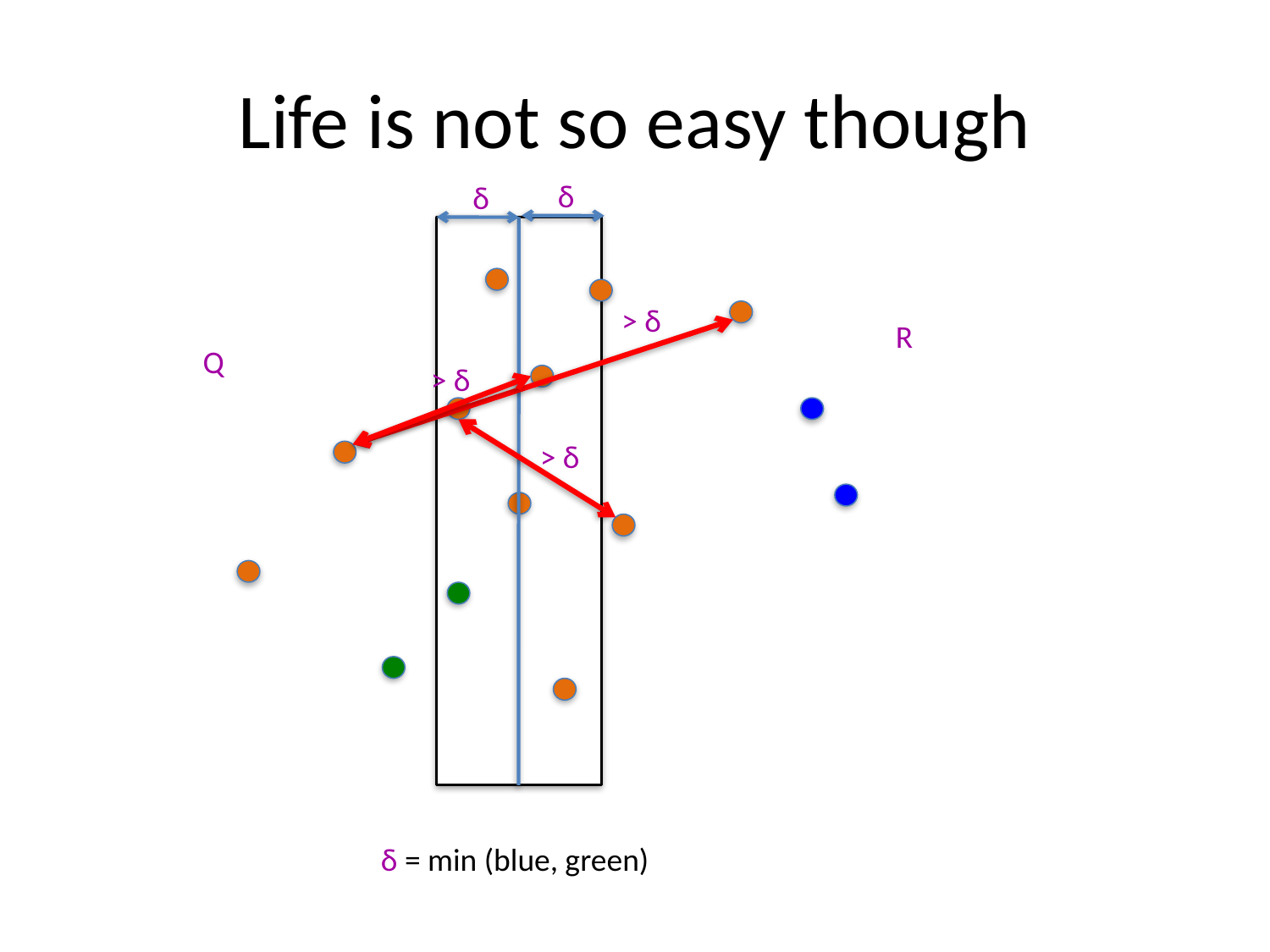

# Life is not so easy though
δ
δ
R
Q

> δ

> δ

> δ

δ = min (blue, green)